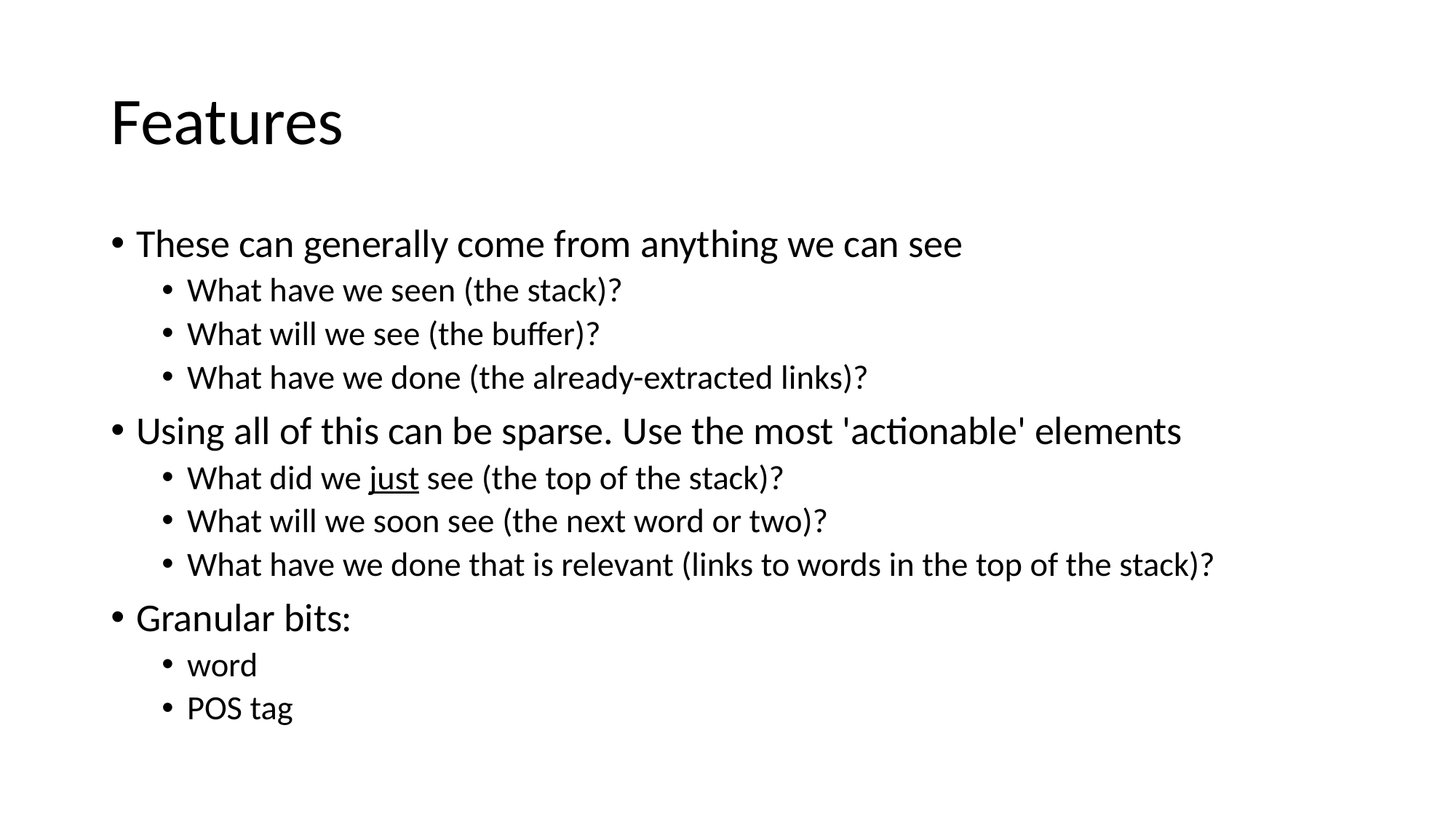

# Features
These can generally come from anything we can see
What have we seen (the stack)?
What will we see (the buffer)?
What have we done (the already-extracted links)?
Using all of this can be sparse. Use the most 'actionable' elements
What did we just see (the top of the stack)?
What will we soon see (the next word or two)?
What have we done that is relevant (links to words in the top of the stack)?
Granular bits:
word
POS tag